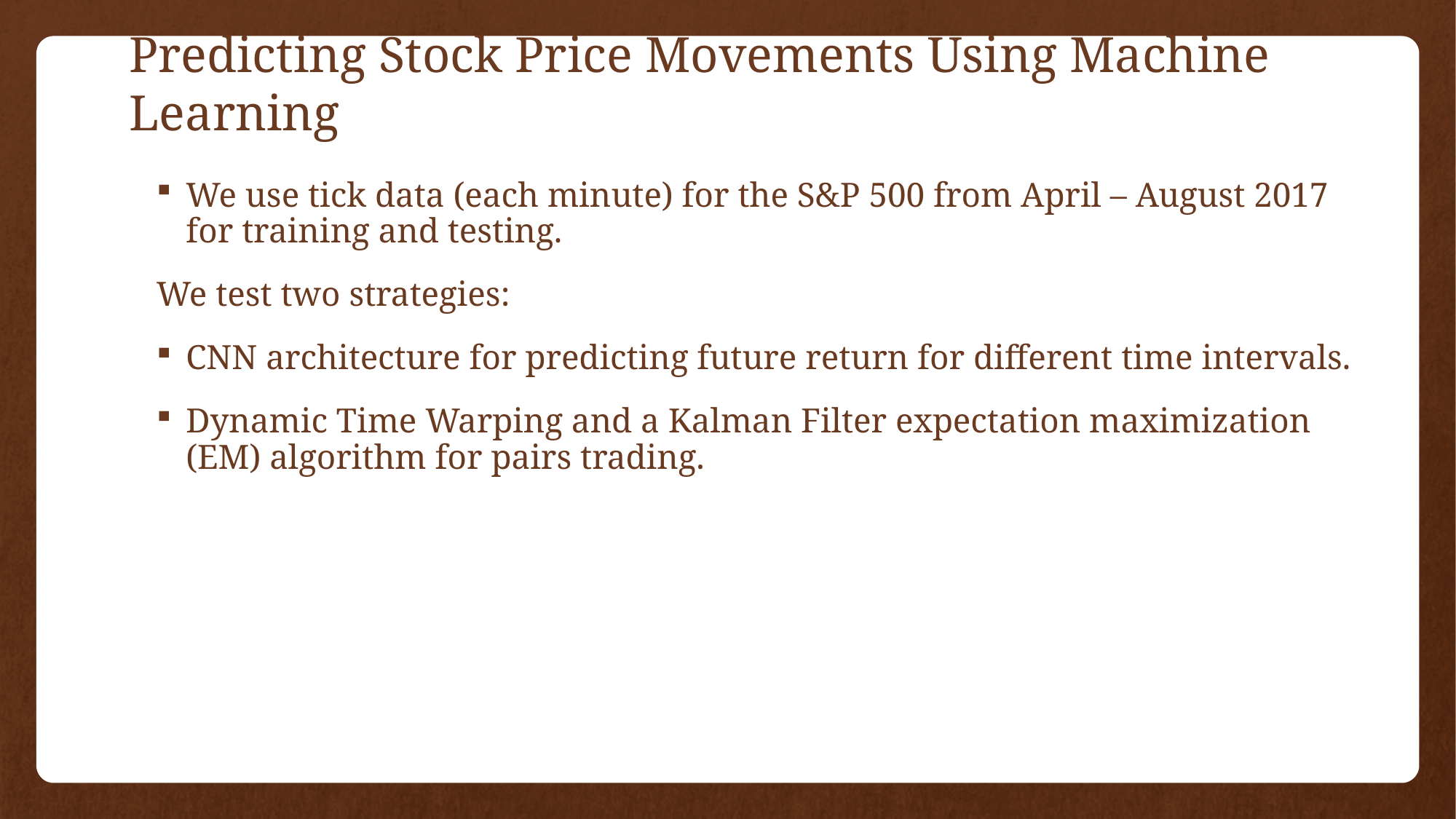

# Predicting Stock Price Movements Using Machine Learning
We use tick data (each minute) for the S&P 500 from April – August 2017 for training and testing.
We test two strategies:
CNN architecture for predicting future return for different time intervals.
Dynamic Time Warping and a Kalman Filter expectation maximization (EM) algorithm for pairs trading.